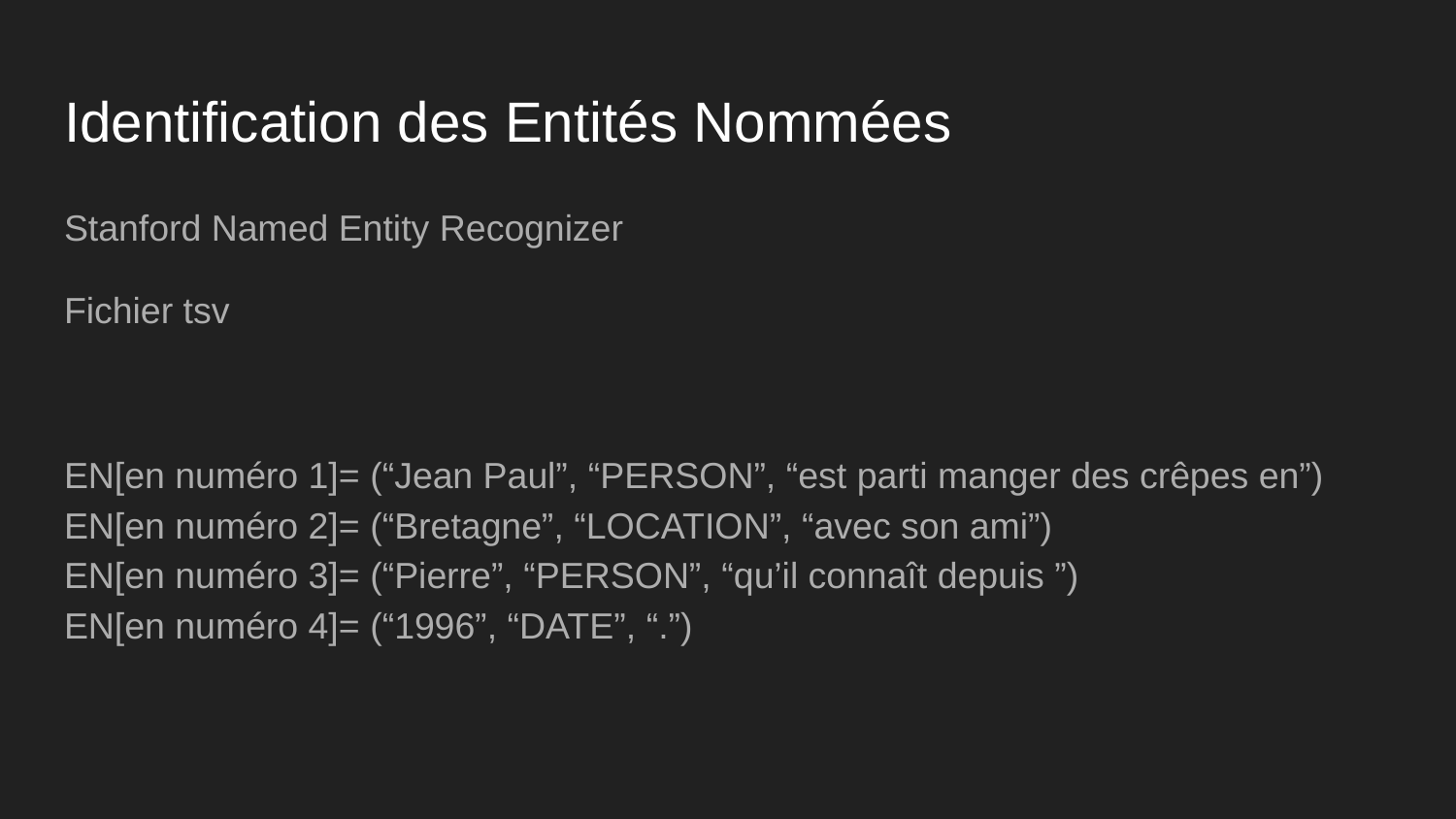

# Identification des Entités Nommées
Stanford Named Entity Recognizer
Fichier tsv

EN[en numéro 1]= (“Jean Paul”, “PERSON”, “est parti manger des crêpes en”)
EN[en numéro 2]= (“Bretagne”, “LOCATION”, “avec son ami”)
EN[en numéro 3]= (“Pierre”, “PERSON”, “qu’il connaît depuis ”)
EN[en numéro 4]= (“1996”, “DATE”, “.”)